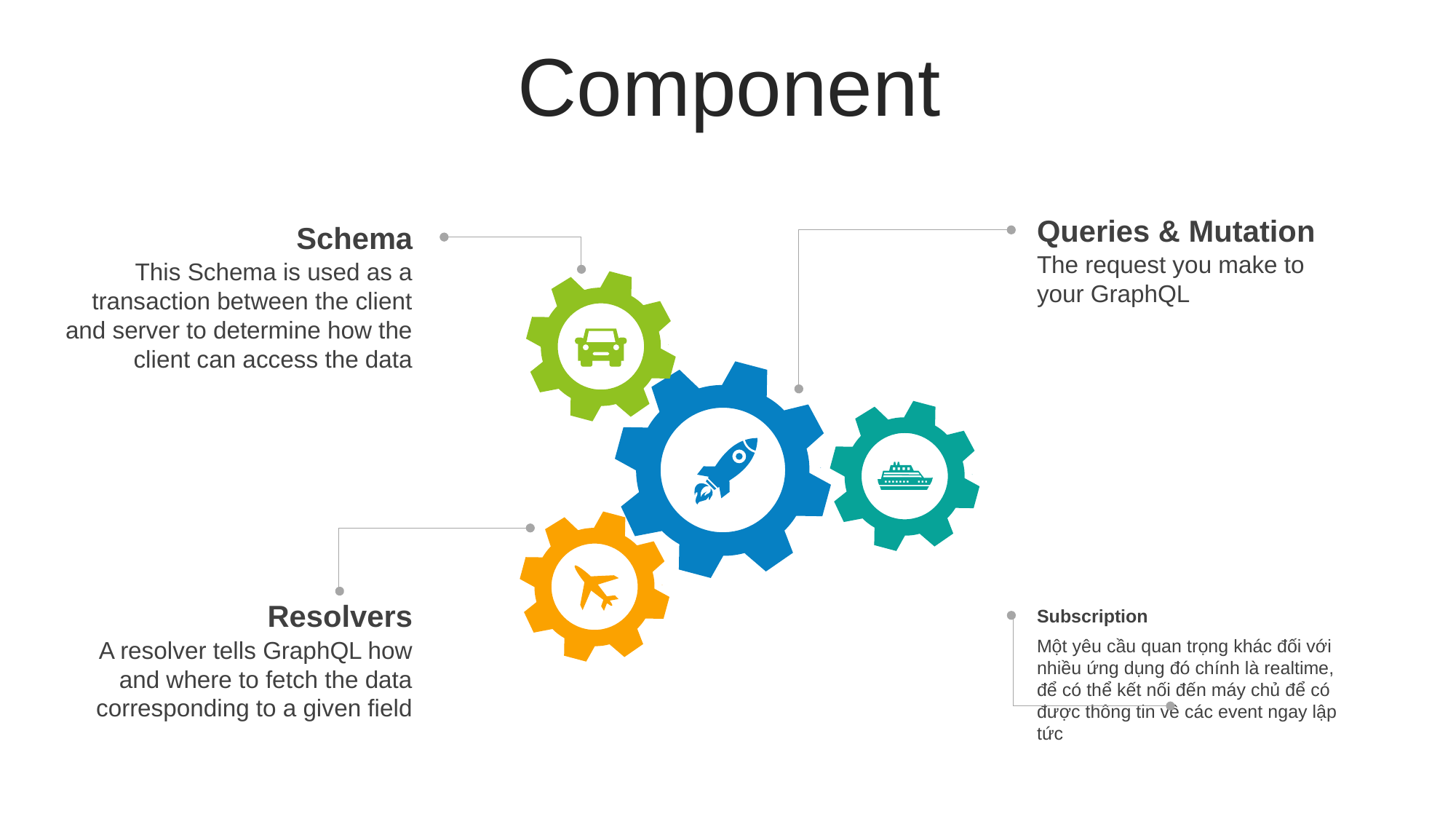

Component
Queries & Mutation
Schema

The request you make to your GraphQL
This Schema is used as a transaction between the client and server to determine how the client can access the data

Resolvers
Subscription

A resolver tells GraphQL how and where to fetch the data corresponding to a given field
Một yêu cầu quan trọng khác đối với nhiều ứng dụng đó chính là realtime, để có thể kết nối đến máy chủ để có được thông tin về các event ngay lập tức